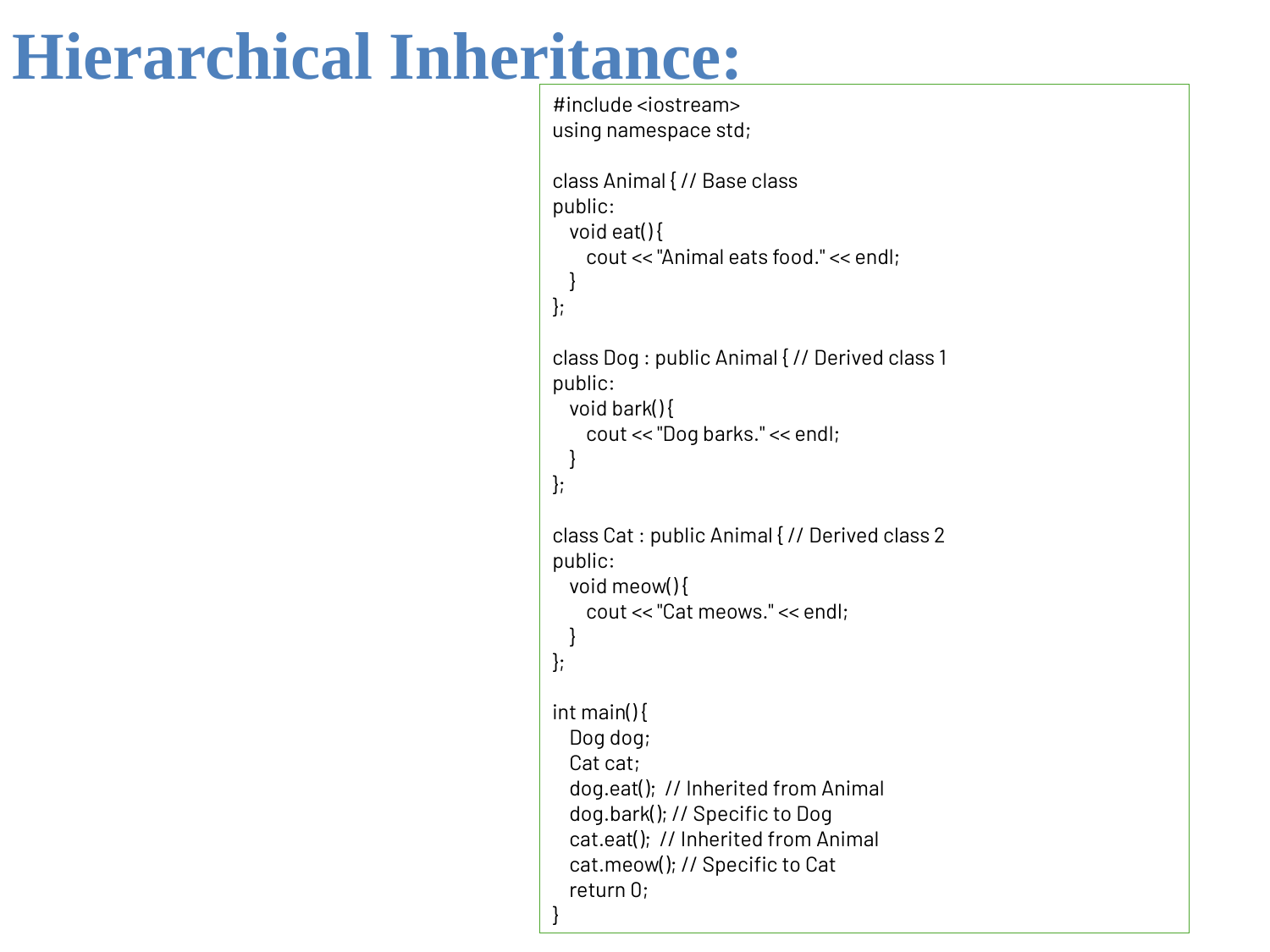

Hierarchical Inheritance:
#include <iostream>
using namespace std;

class Animal { // Base class
public:
    void eat() {
        cout << "Animal eats food." << endl;
    }
};

class Dog : public Animal { // Derived class 1
public:
    void bark() {
        cout << "Dog barks." << endl;
    }
};

class Cat : public Animal { // Derived class 2
public:
    void meow() {
        cout << "Cat meows." << endl;
    }
};

int main() {
    Dog dog;
    Cat cat;
    dog.eat();  // Inherited from Animal
    dog.bark(); // Specific to Dog
    cat.eat();  // Inherited from Animal
    cat.meow(); // Specific to Cat
    return 0;
}